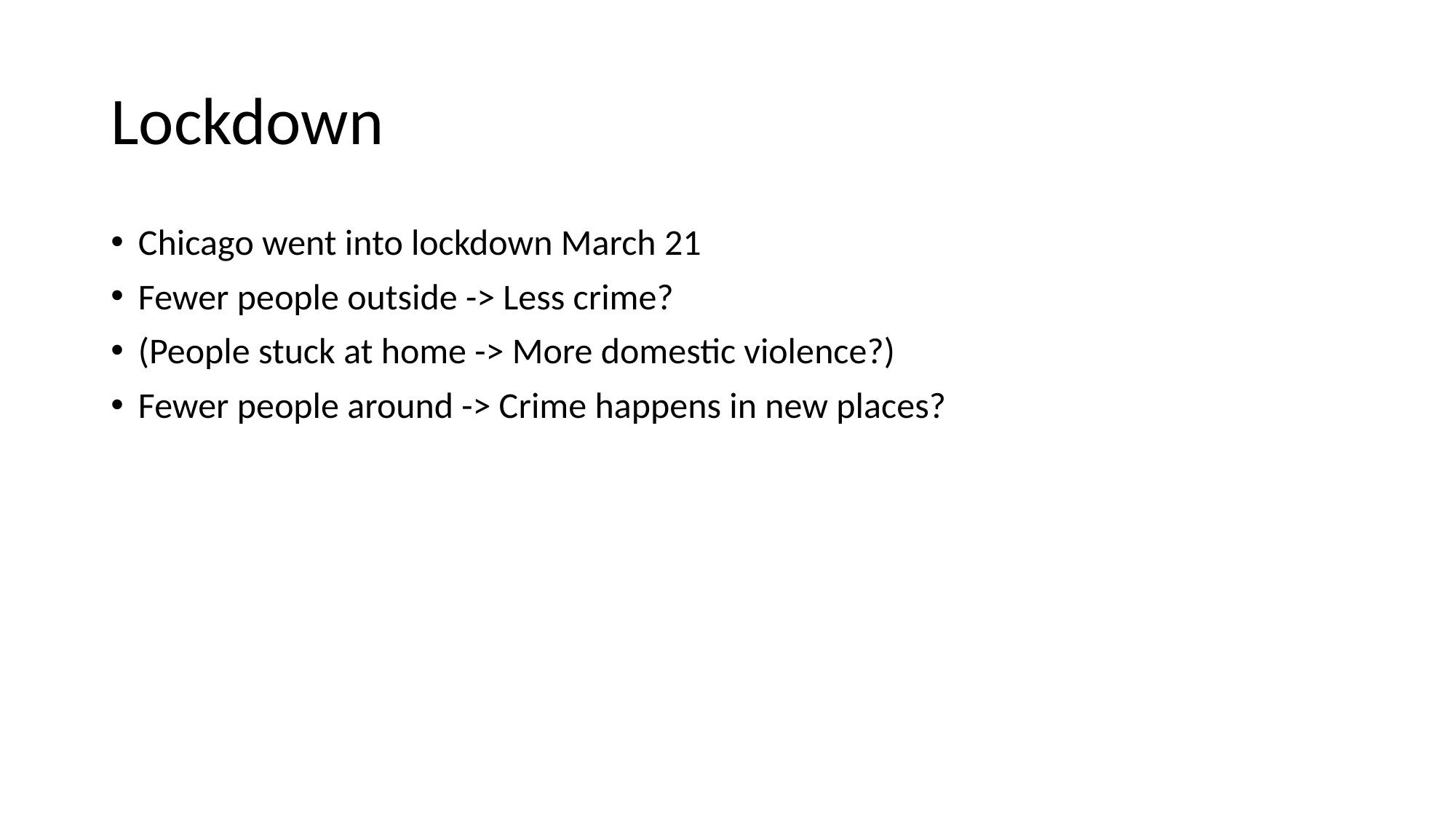

# Lockdown
Chicago went into lockdown March 21
Fewer people outside -> Less crime?
(People stuck at home -> More domestic violence?)
Fewer people around -> Crime happens in new places?